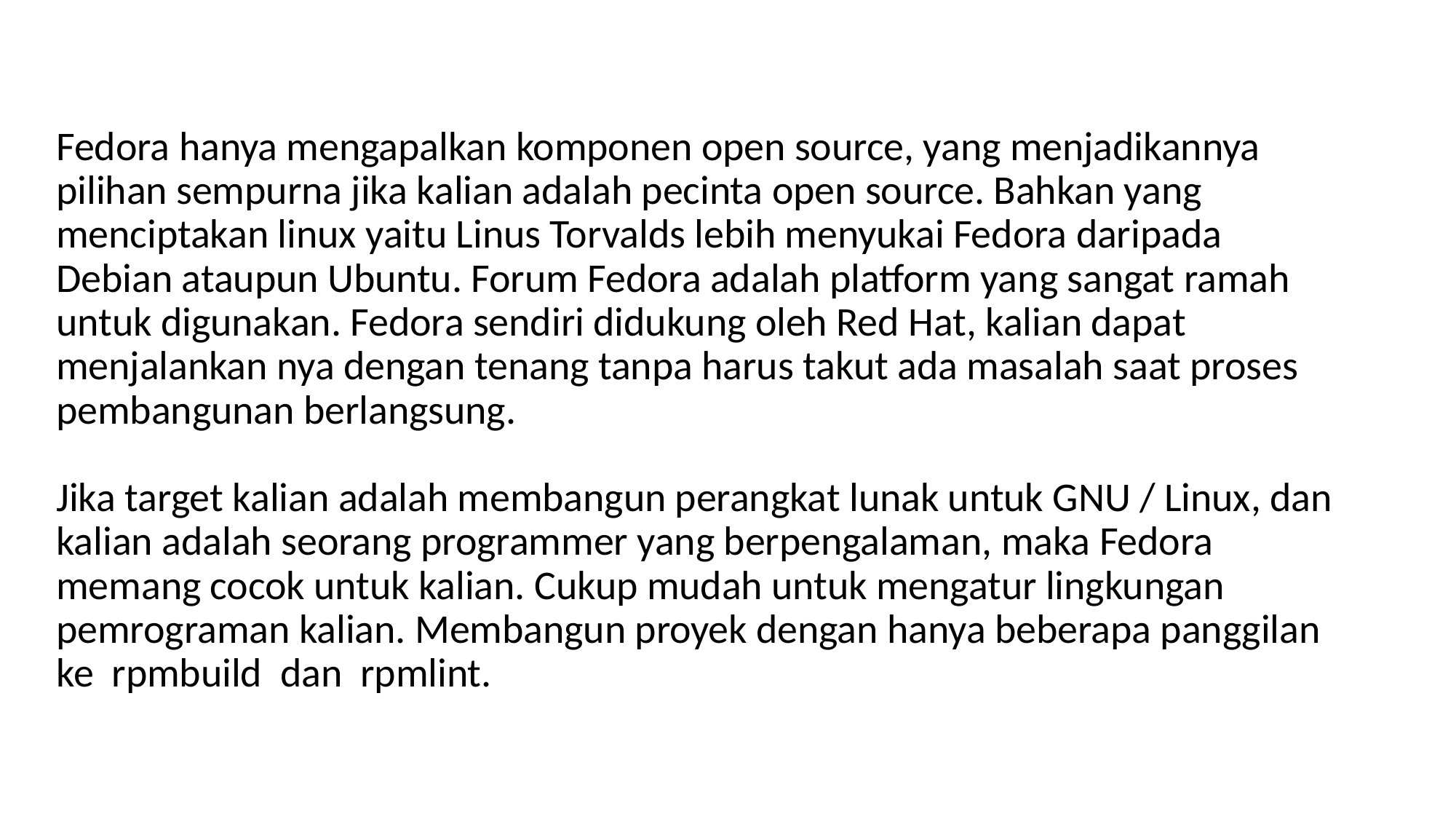

Fedora hanya mengapalkan komponen open source, yang menjadikannya pilihan sempurna jika kalian adalah pecinta open source. Bahkan yang menciptakan linux yaitu Linus Torvalds lebih menyukai Fedora daripada Debian ataupun Ubuntu. Forum Fedora adalah platform yang sangat ramah untuk digunakan. Fedora sendiri didukung oleh Red Hat, kalian dapat menjalankan nya dengan tenang tanpa harus takut ada masalah saat proses pembangunan berlangsung.
Jika target kalian adalah membangun perangkat lunak untuk GNU / Linux, dan kalian adalah seorang programmer yang berpengalaman, maka Fedora memang cocok untuk kalian. Cukup mudah untuk mengatur lingkungan pemrograman kalian. Membangun proyek dengan hanya beberapa panggilan ke  rpmbuild  dan  rpmlint.